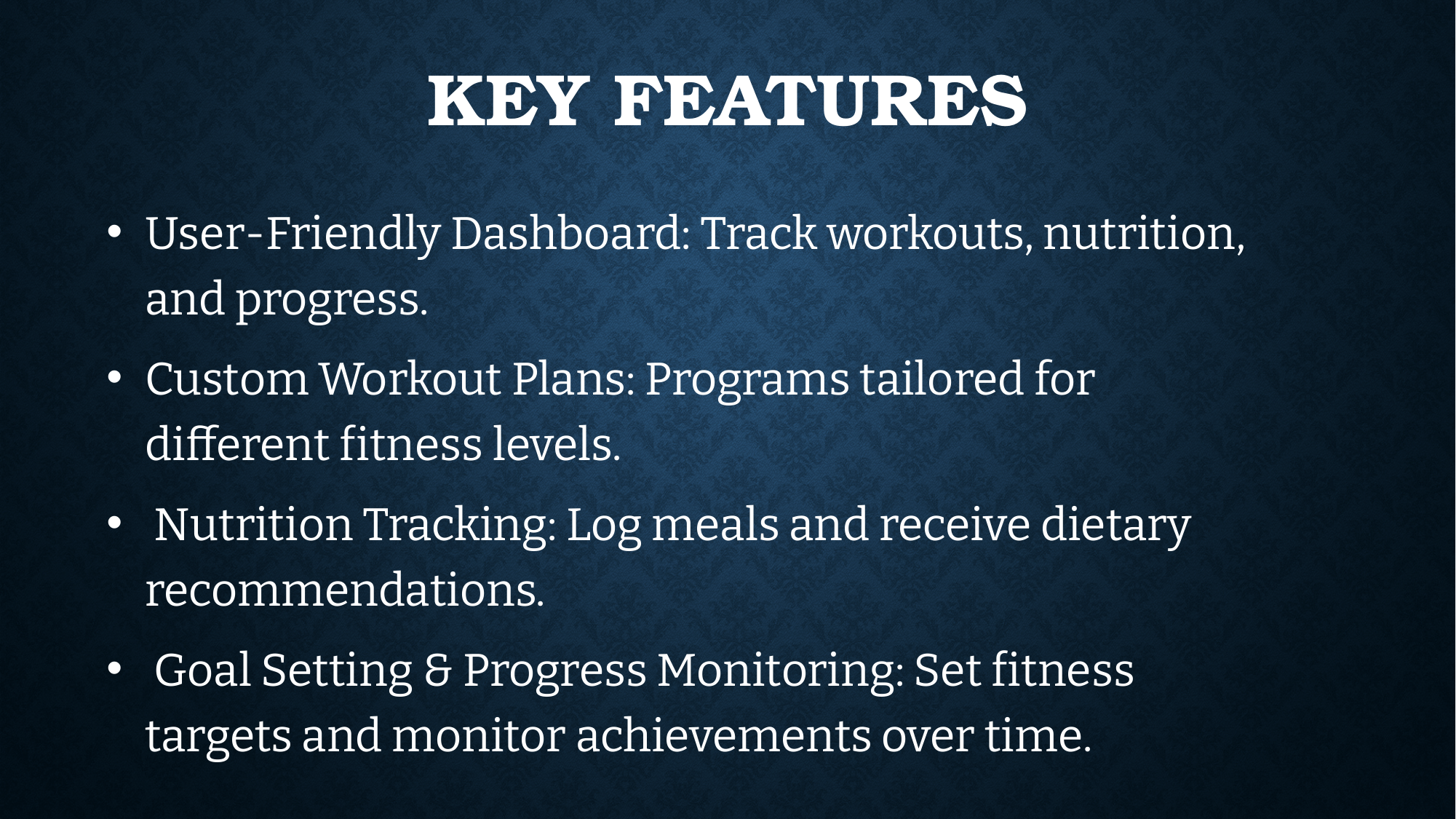

# Key Features
User-Friendly Dashboard: Track workouts, nutrition, and progress.
Custom Workout Plans: Programs tailored for different fitness levels.
 Nutrition Tracking: Log meals and receive dietary recommendations.
 Goal Setting & Progress Monitoring: Set fitness targets and monitor achievements over time.